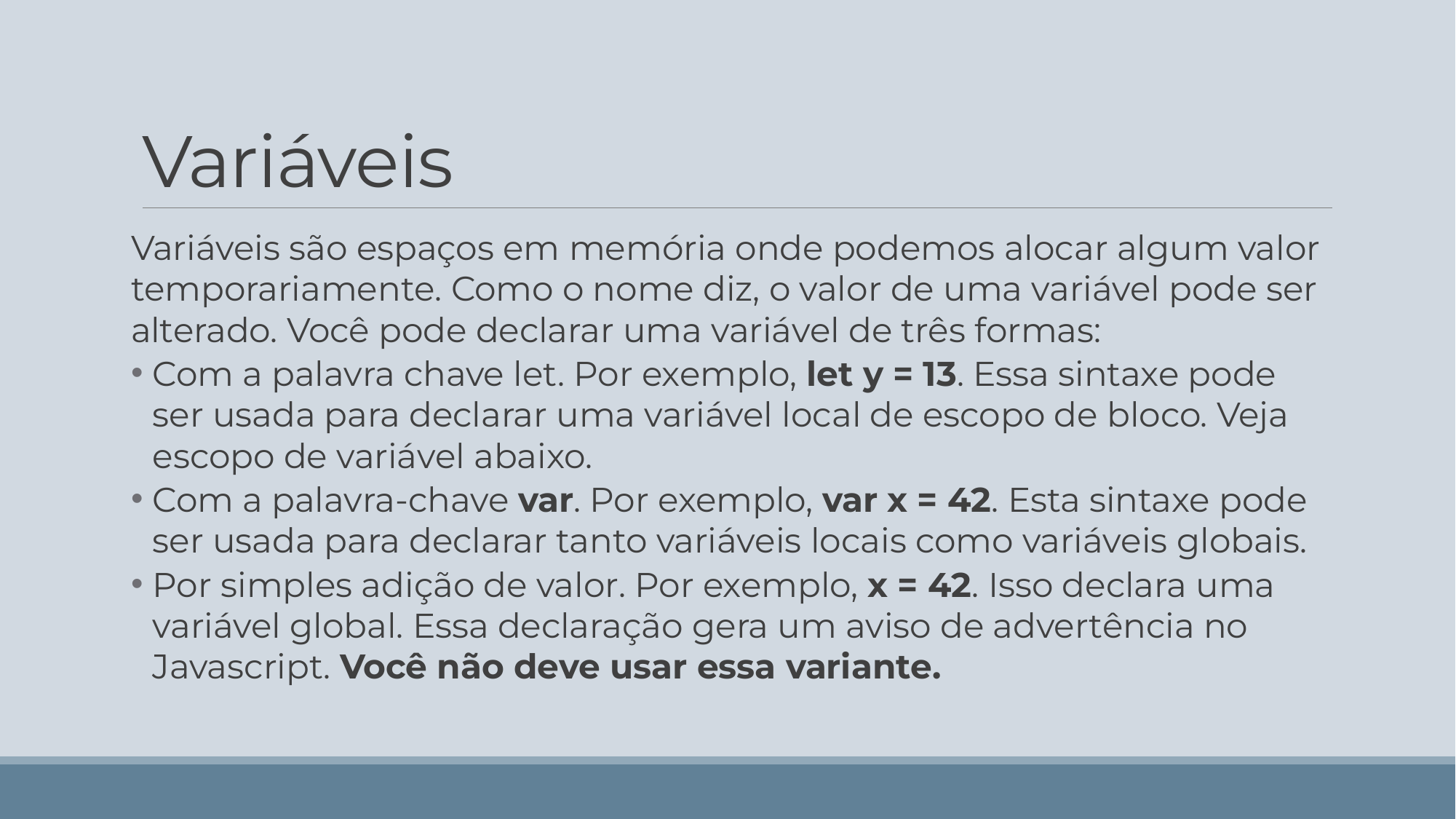

# Variáveis
Variáveis são espaços em memória onde podemos alocar algum valor temporariamente. Como o nome diz, o valor de uma variável pode ser alterado. Você pode declarar uma variável de três formas:
Com a palavra chave let. Por exemplo, let y = 13. Essa sintaxe pode ser usada para declarar uma variável local de escopo de bloco. Veja escopo de variável abaixo.
Com a palavra-chave var. Por exemplo, var x = 42. Esta sintaxe pode ser usada para declarar tanto variáveis locais como variáveis globais.
Por simples adição de valor. Por exemplo, x = 42. Isso declara uma variável global. Essa declaração gera um aviso de advertência no Javascript. Você não deve usar essa variante.